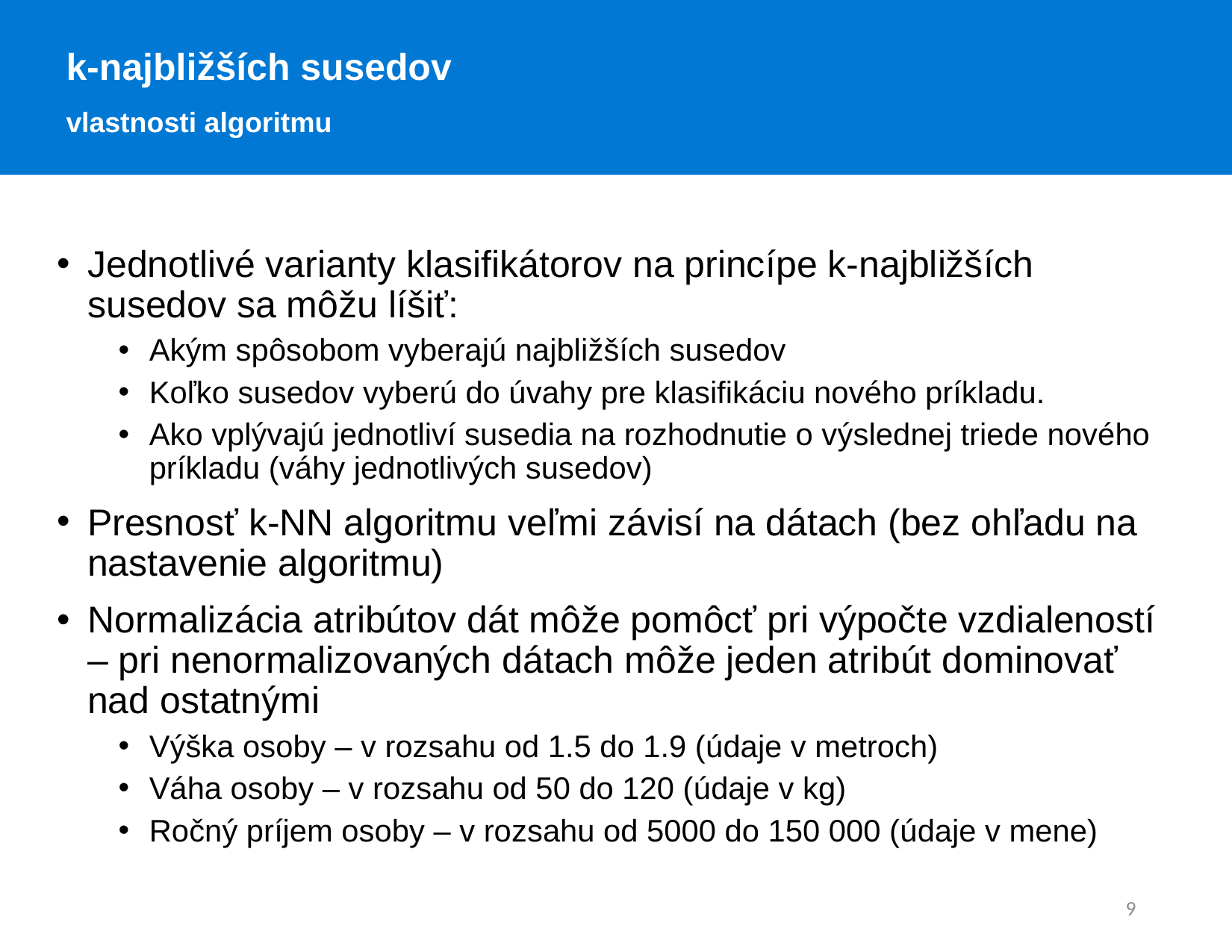

k-najbližších susedov
vlastnosti algoritmu
Jednotlivé varianty klasifikátorov na princípe k-najbližších susedov sa môžu líšiť:
Akým spôsobom vyberajú najbližších susedov
Koľko susedov vyberú do úvahy pre klasifikáciu nového príkladu.
Ako vplývajú jednotliví susedia na rozhodnutie o výslednej triede nového príkladu (váhy jednotlivých susedov)
Presnosť k-NN algoritmu veľmi závisí na dátach (bez ohľadu na nastavenie algoritmu)
Normalizácia atribútov dát môže pomôcť pri výpočte vzdialeností – pri nenormalizovaných dátach môže jeden atribút dominovať nad ostatnými
Výška osoby – v rozsahu od 1.5 do 1.9 (údaje v metroch)
Váha osoby – v rozsahu od 50 do 120 (údaje v kg)
Ročný príjem osoby – v rozsahu od 5000 do 150 000 (údaje v mene)

9